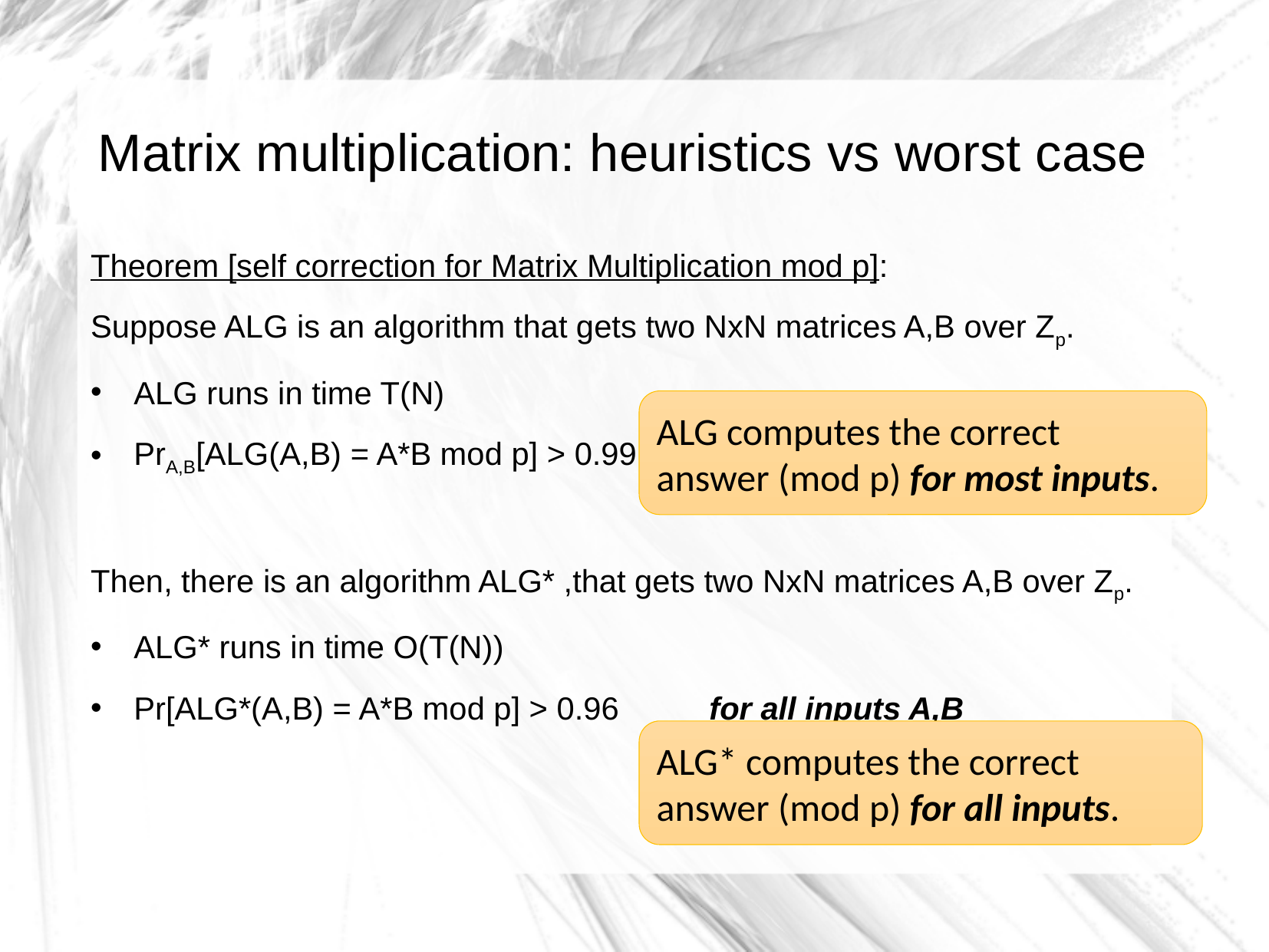

Matrix multiplication: heuristics vs worst case
Theorem [self correction for Matrix Multiplication mod p]:
Suppose ALG is an algorithm that gets two NxN matrices A,B over Zp.
ALG runs in time T(N)
PrA,B[ALG(A,B) = A*B mod p] > 0.99

Then, there is an algorithm ALG* ,that gets two NxN matrices A,B over Zp.
ALG* runs in time O(T(N))
Pr[ALG*(A,B) = A*B mod p] > 0.96 	for all inputs A,B

ALG computes the correct
answer (mod p) for most inputs.
ALG* computes the correct answer (mod p) for all inputs.